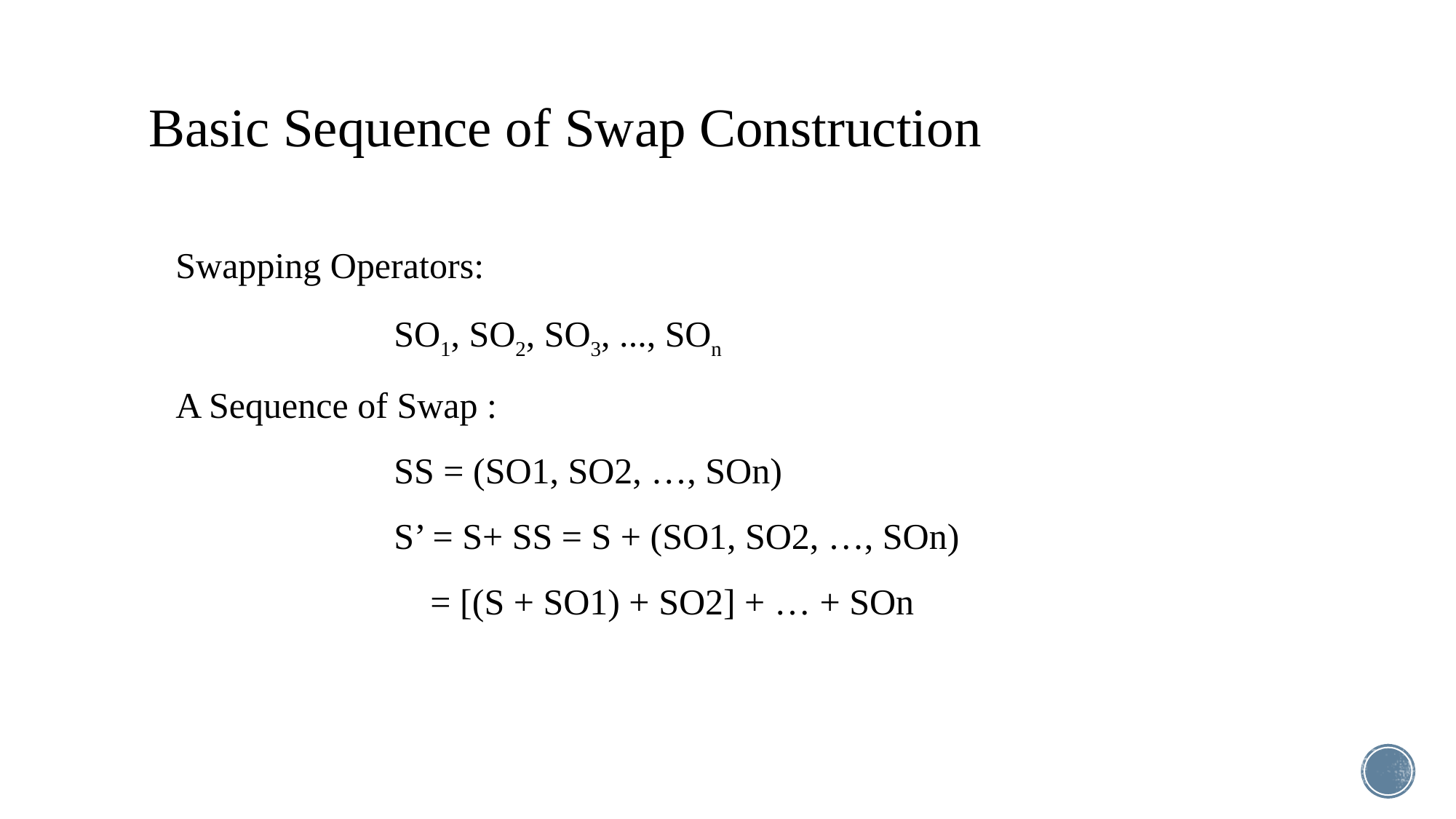

Basic Sequence of Swap Construction
Swapping Operators:
		SO1, SO2, SO3, ..., SOn
A Sequence of Swap :
	SS = (SO1, SO2, …, SOn)
	S’ = S+ SS = S + (SO1, SO2, …, SOn)
	    = [(S + SO1) + SO2] + … + SOn